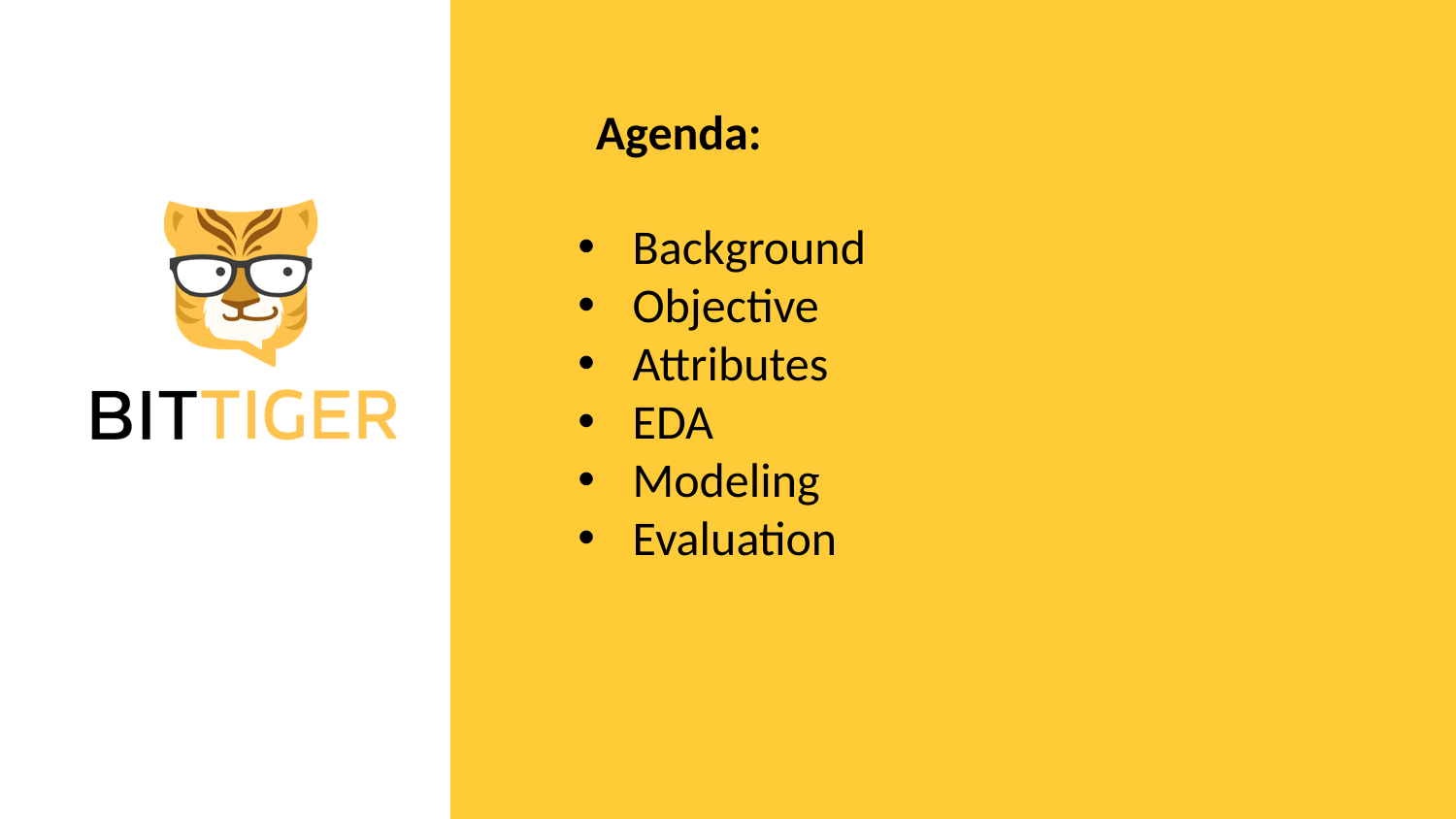

Agenda:
Background
Objective
Attributes
EDA
Modeling
Evaluation